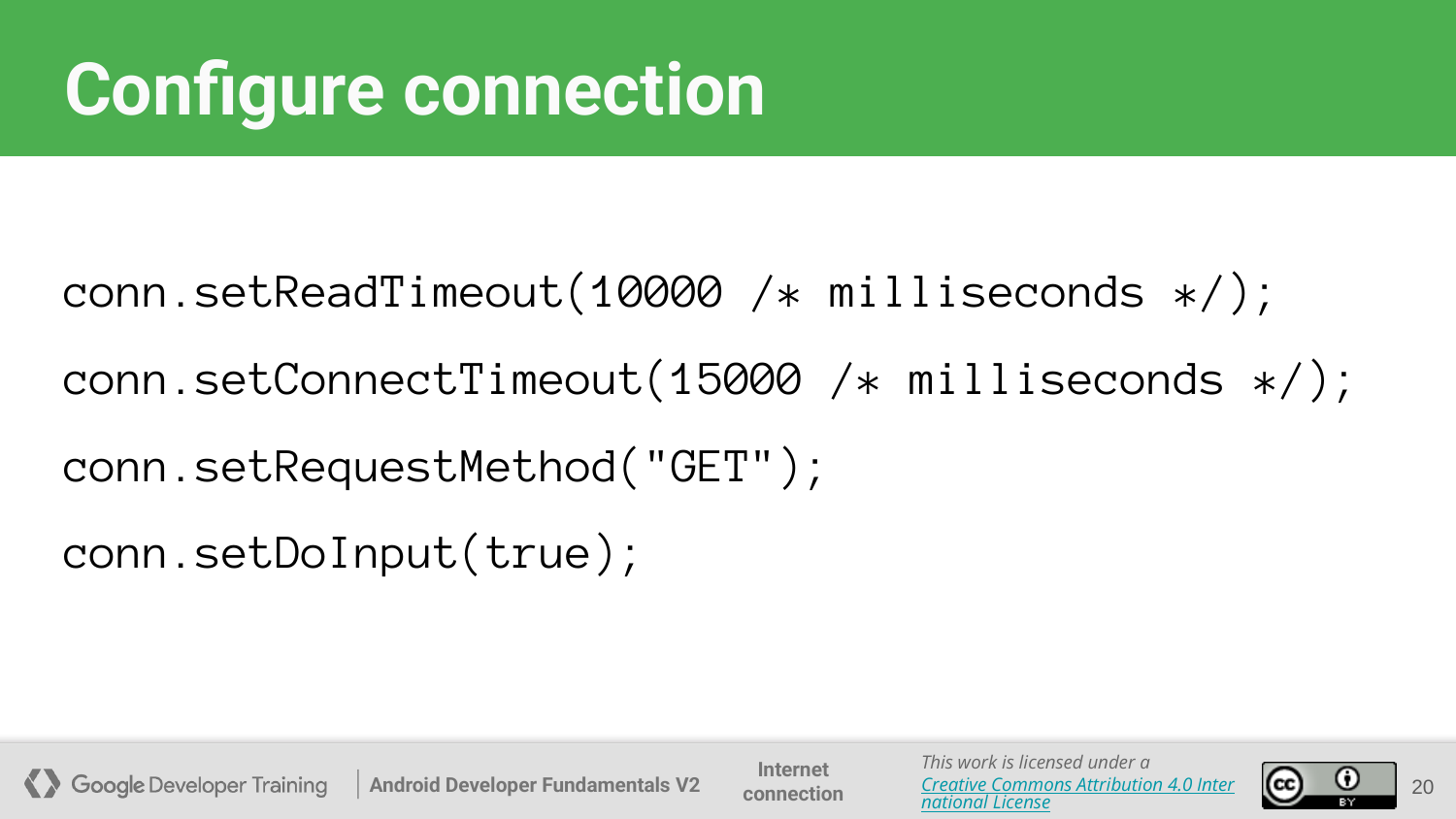

# Configure connection

conn.setReadTimeout(10000 /* milliseconds */);
conn.setConnectTimeout(15000 /* milliseconds */);
conn.setRequestMethod("GET");
conn.setDoInput(true);

20